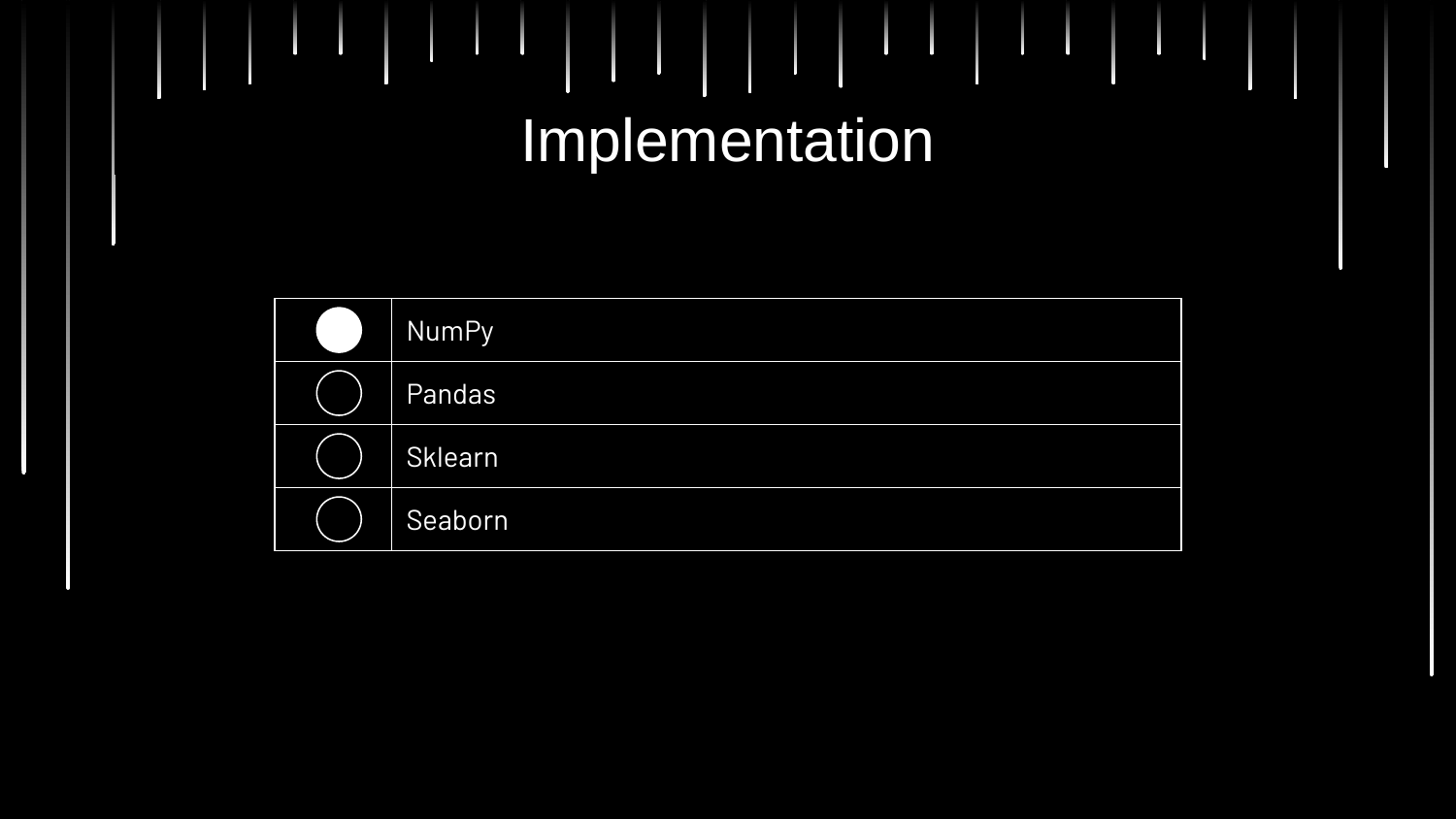

# Implementation
|  | NumPy |
| --- | --- |
|  | Pandas |
|  | Sklearn |
|  | Seaborn |